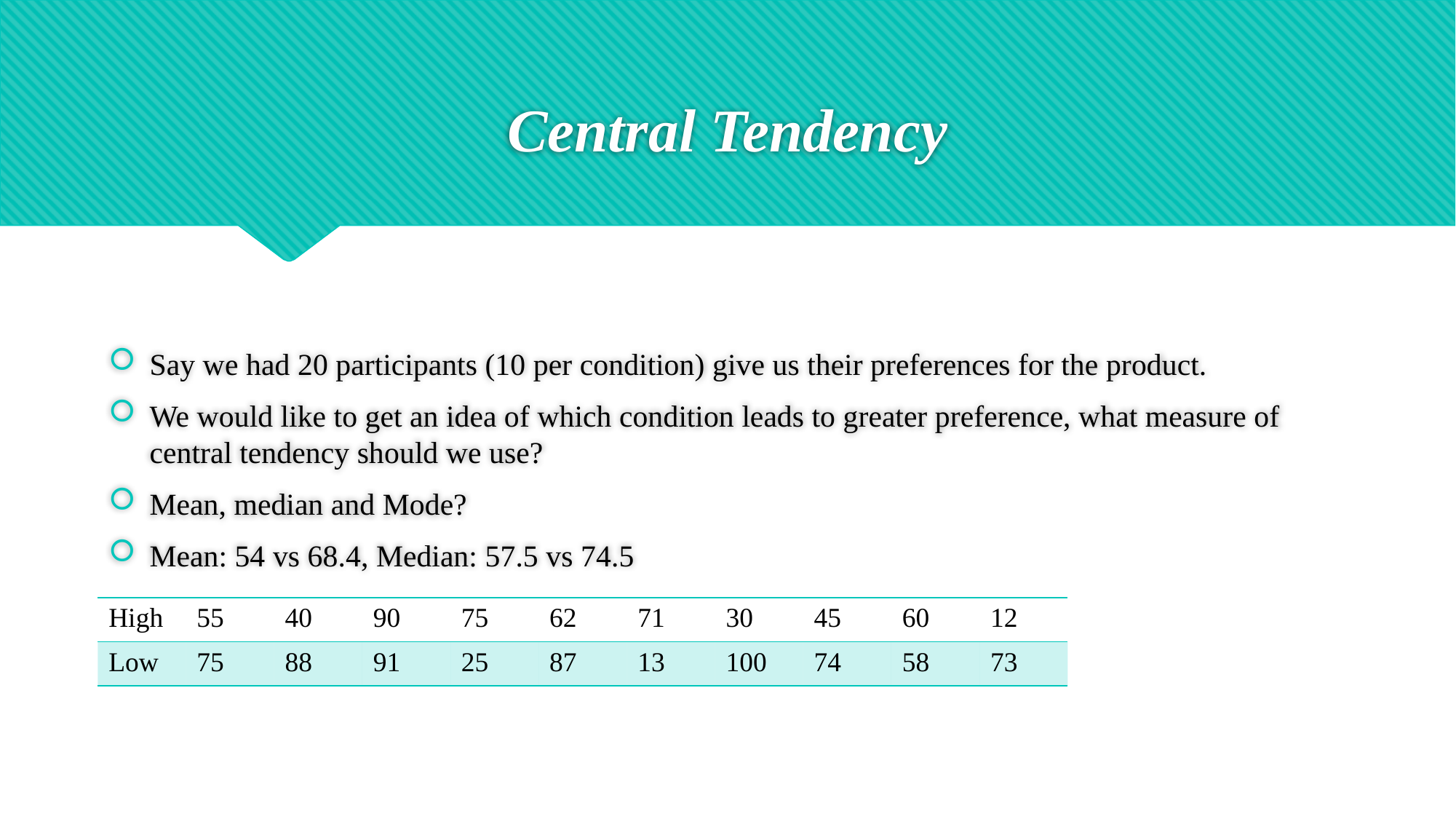

# Central Tendency
Say we had 20 participants (10 per condition) give us their preferences for the product.
We would like to get an idea of which condition leads to greater preference, what measure of central tendency should we use?
Mean, median and Mode?
Mean: 54 vs 68.4, Median: 57.5 vs 74.5

| High | 55 | 40 | 90 | 75 | 62 | 71 | 30 | 45 | 60 | 12 |
| --- | --- | --- | --- | --- | --- | --- | --- | --- | --- | --- |
| Low | 75 | 88 | 91 | 25 | 87 | 13 | 100 | 74 | 58 | 73 |